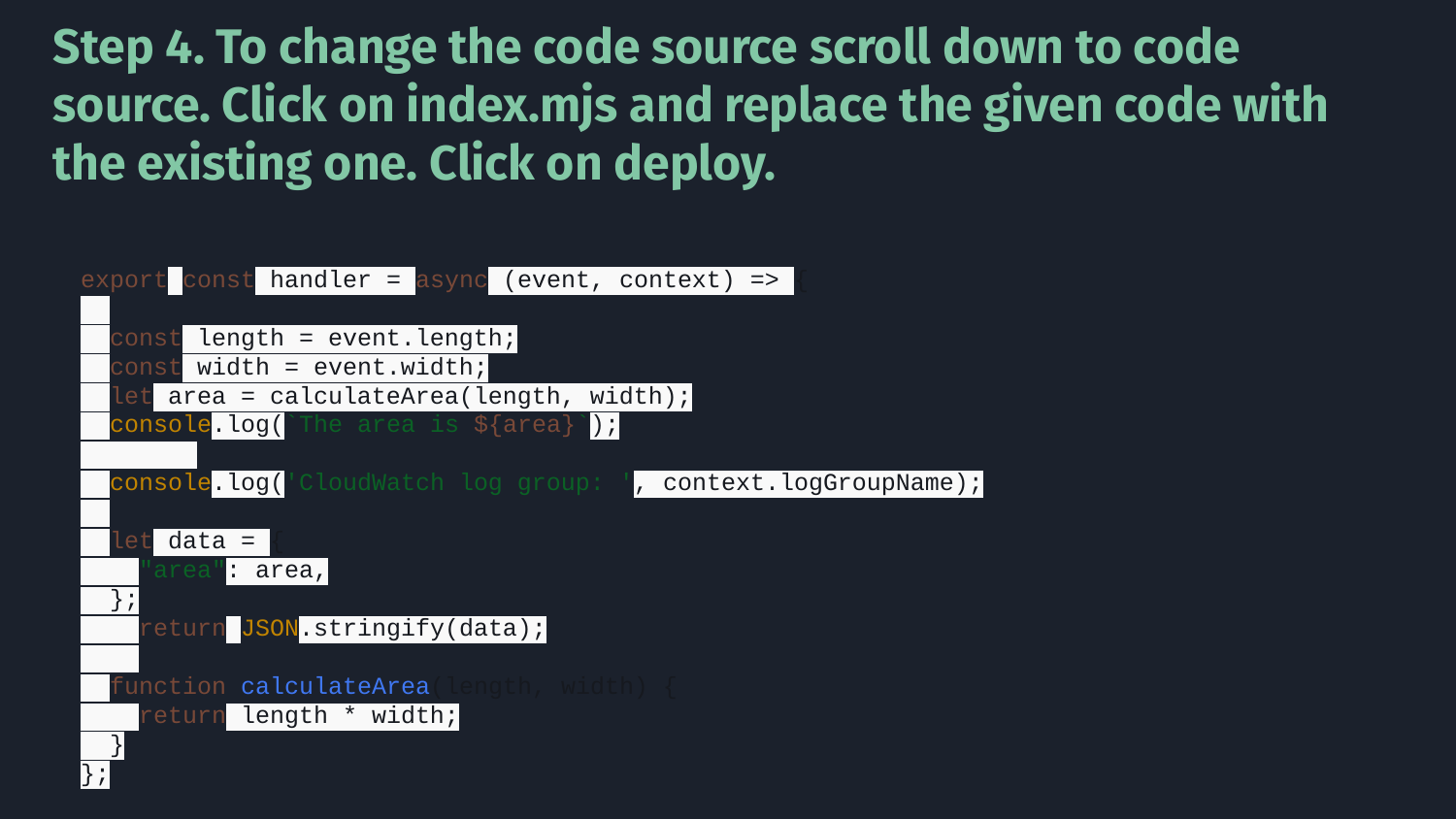

Step 4. To change the code source scroll down to code source. Click on index.mjs and replace the given code with the existing one. Click on deploy.
export const handler = async (event, context) => {

  const length = event.length;
  const width = event.width;
  let area = calculateArea(length, width);
  console.log(`The area is ${area}`);

  console.log('CloudWatch log group: ', context.logGroupName);

  let data = {
    "area": area,
  };
    return JSON.stringify(data);

  function calculateArea(length, width) {
    return length * width;
  }
};